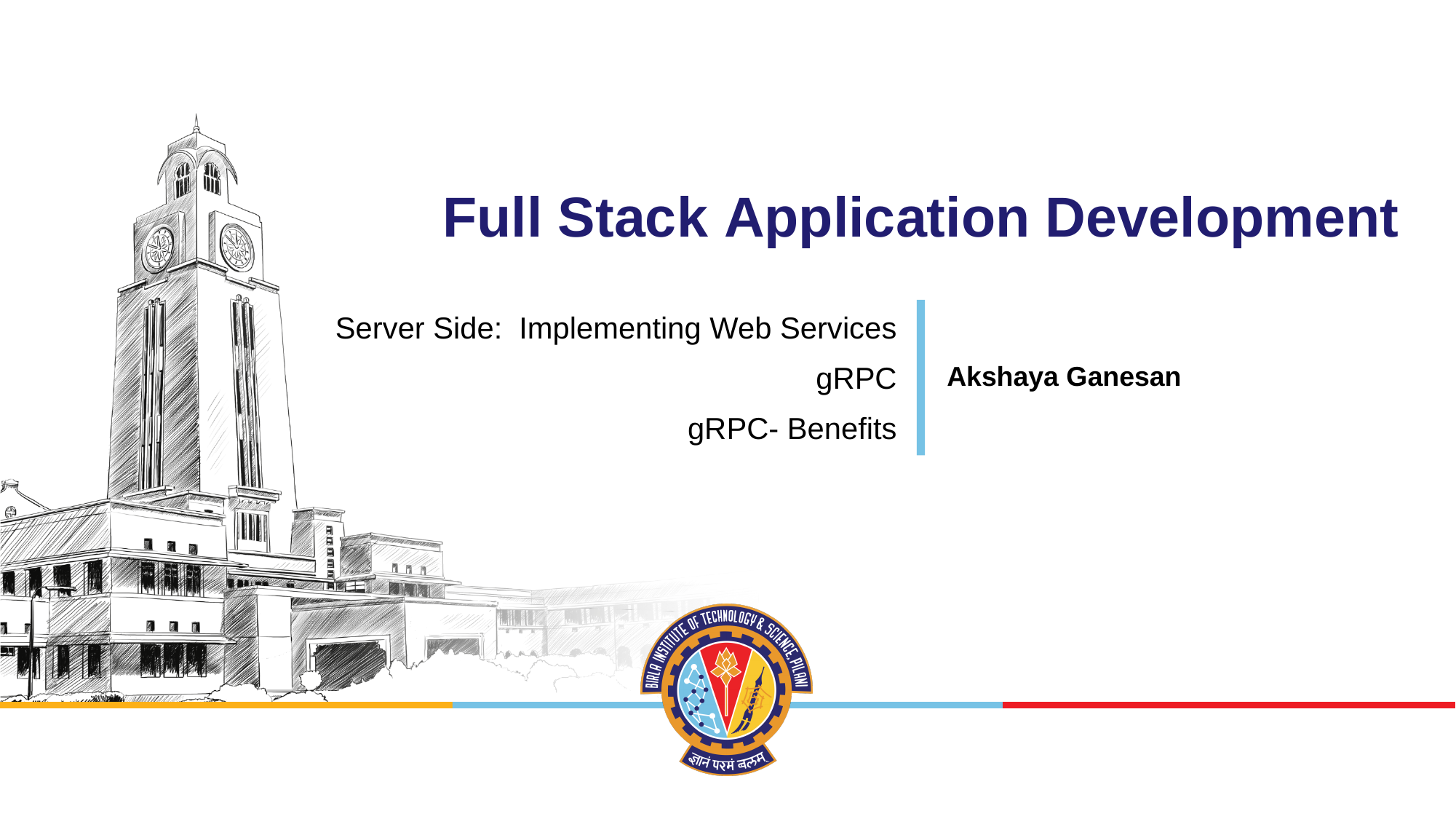

# Full Stack Application Development
Server Side:  Implementing Web Services
gRPC
gRPC- Benefits
Akshaya Ganesan